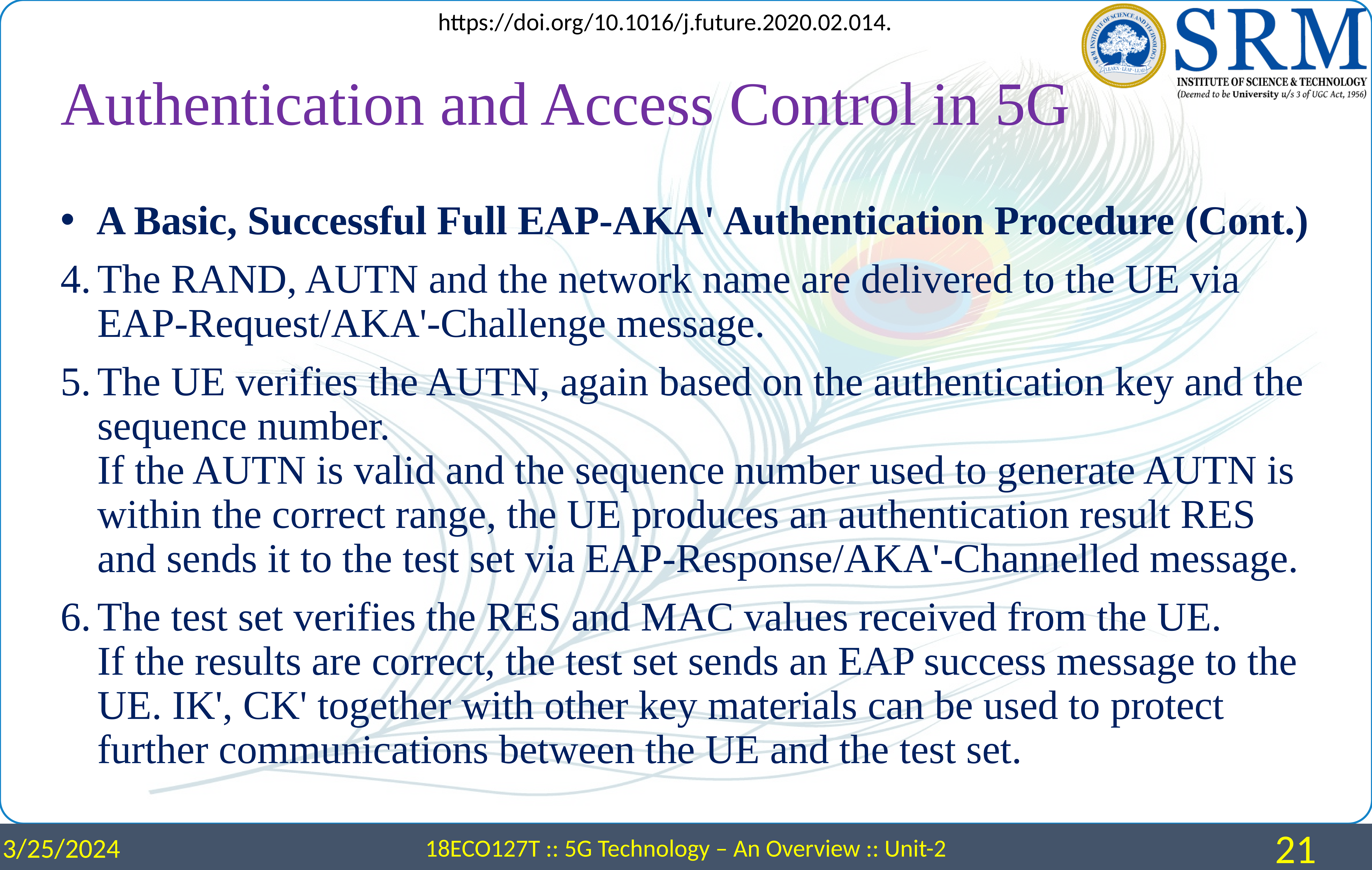

https://doi.org/10.1016/j.future.2020.02.014.
# Authentication and Access Control in 5G
 A Basic, Successful Full EAP-AKA' Authentication Procedure (Cont.)
The RAND, AUTN and the network name are delivered to the UE via EAP-Request/AKA'-Challenge message.
The UE verifies the AUTN, again based on the authentication key and the sequence number.
If the AUTN is valid and the sequence number used to generate AUTN is within the correct range, the UE produces an authentication result RES and sends it to the test set via EAP-Response/AKA'-Channelled message.
The test set verifies the RES and MAC values received from the UE.
If the results are correct, the test set sends an EAP success message to the UE. IK', CK' together with other key materials can be used to protect further communications between the UE and the test set.
3/25/2024
18ECO127T :: 5G Technology – An Overview :: Unit-2
21